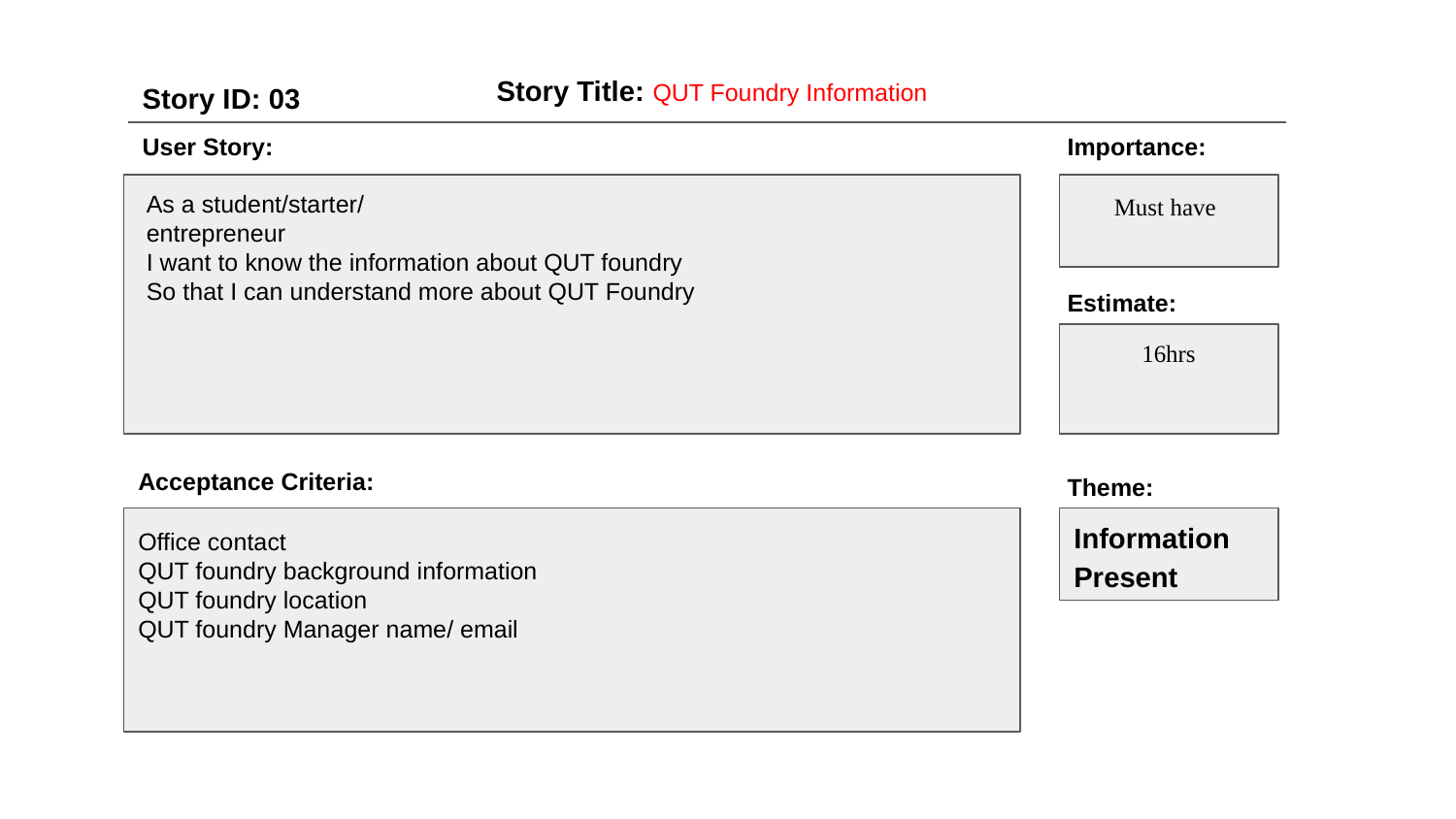

Story Title: QUT Foundry Information
Story ID: 03
User Story:
Importance:

As a student/starter/
entrepreneur
I want to know the information about QUT foundry
So that I can understand more about QUT Foundry

Must have
Estimate:
16hrs

Acceptance Criteria:
Theme:
Time point

Information Present
Office contact
QUT foundry background information
QUT foundry location
QUT foundry Manager name/ email